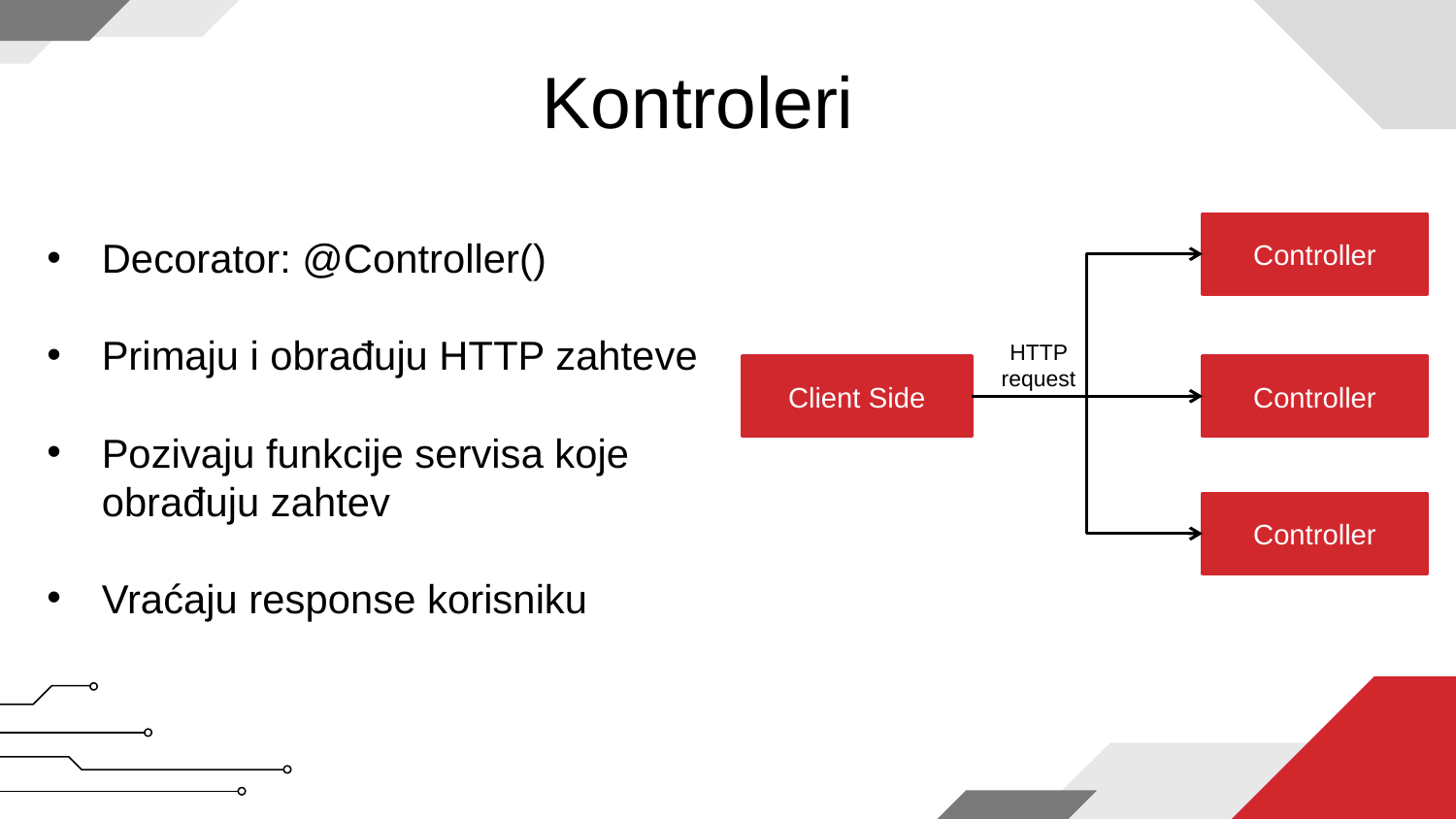

# Kontroleri
Controller
Client Side
Controller
HTTP request
Controller
Decorator: @Controller()

Primaju i obrađuju HTTP zahteve

Pozivaju funkcije servisa koje obrađuju zahtev

Vraćaju response korisniku